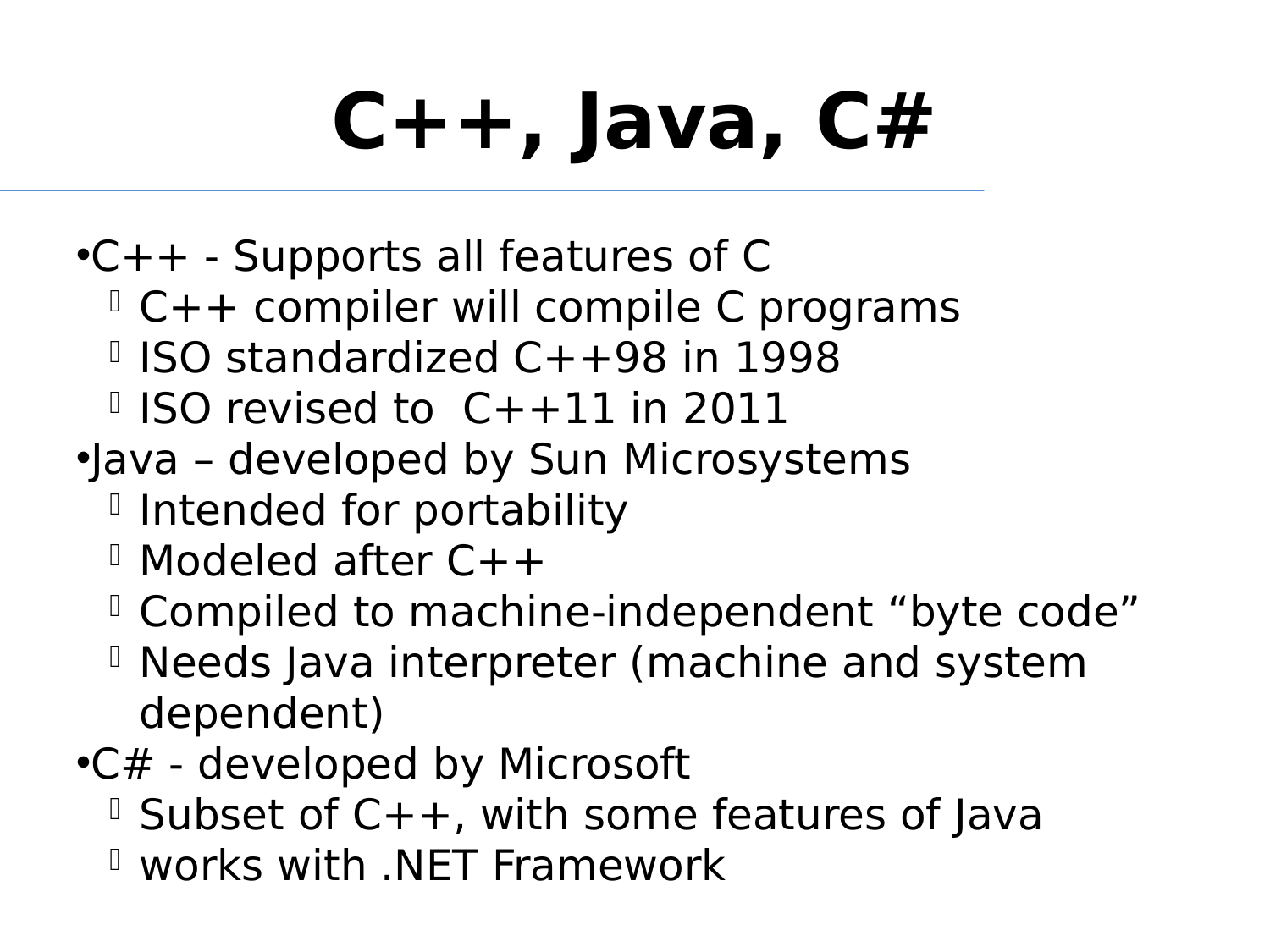

C++, Java, C#
C++ - Supports all features of C
C++ compiler will compile C programs
ISO standardized C++98 in 1998
ISO revised to  C++11 in 2011
Java – developed by Sun Microsystems
Intended for portability
Modeled after C++
Compiled to machine-independent “byte code”
Needs Java interpreter (machine and system dependent)
C# - developed by Microsoft
Subset of C++, with some features of Java
works with .NET Framework